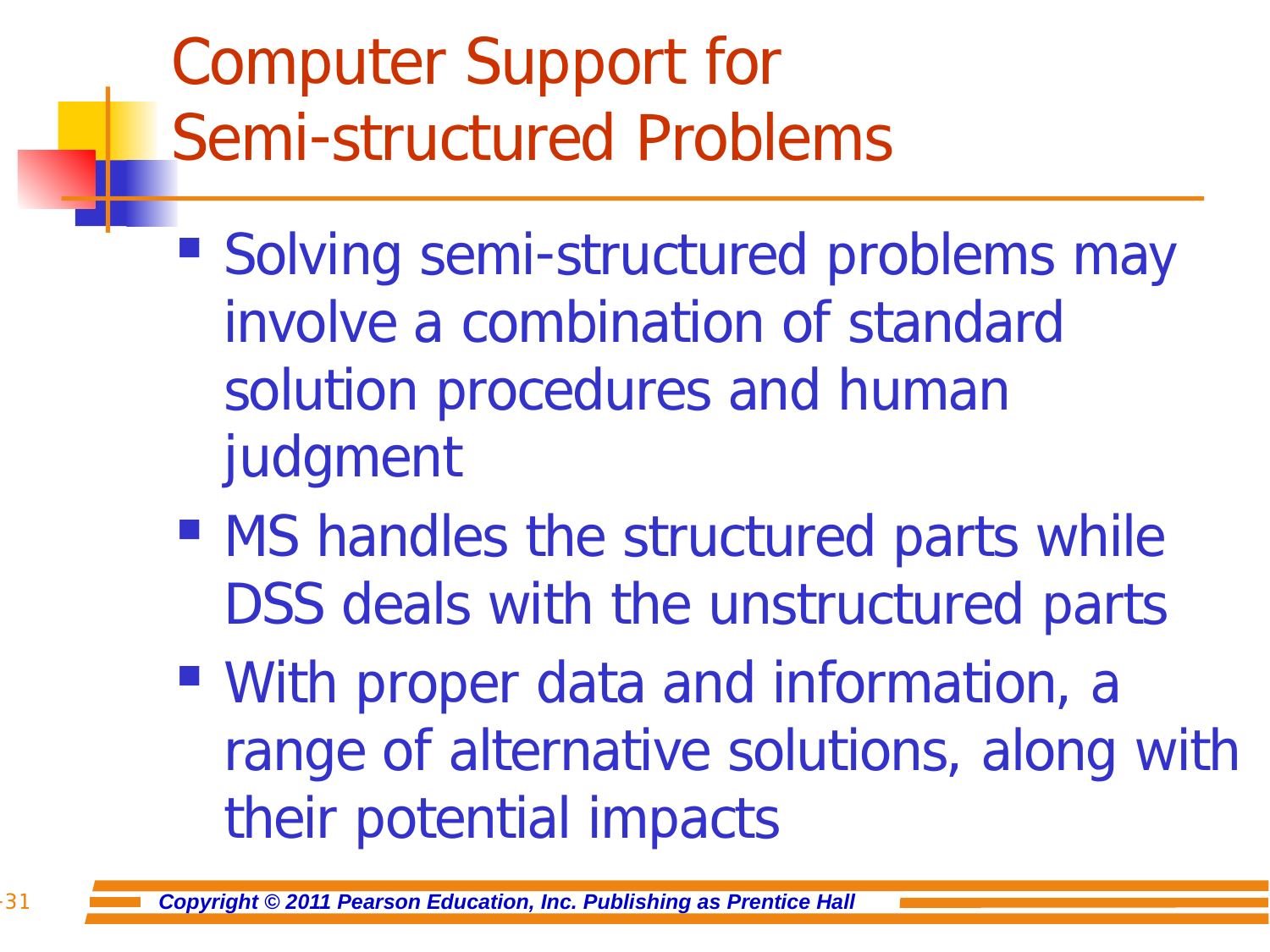

# Computer Support for Semi-structured Problems
Solving semi-structured problems may involve a combination of standard solution procedures and human judgment
MS handles the structured parts while DSS deals with the unstructured parts
With proper data and information, a range of alternative solutions, along with their potential impacts